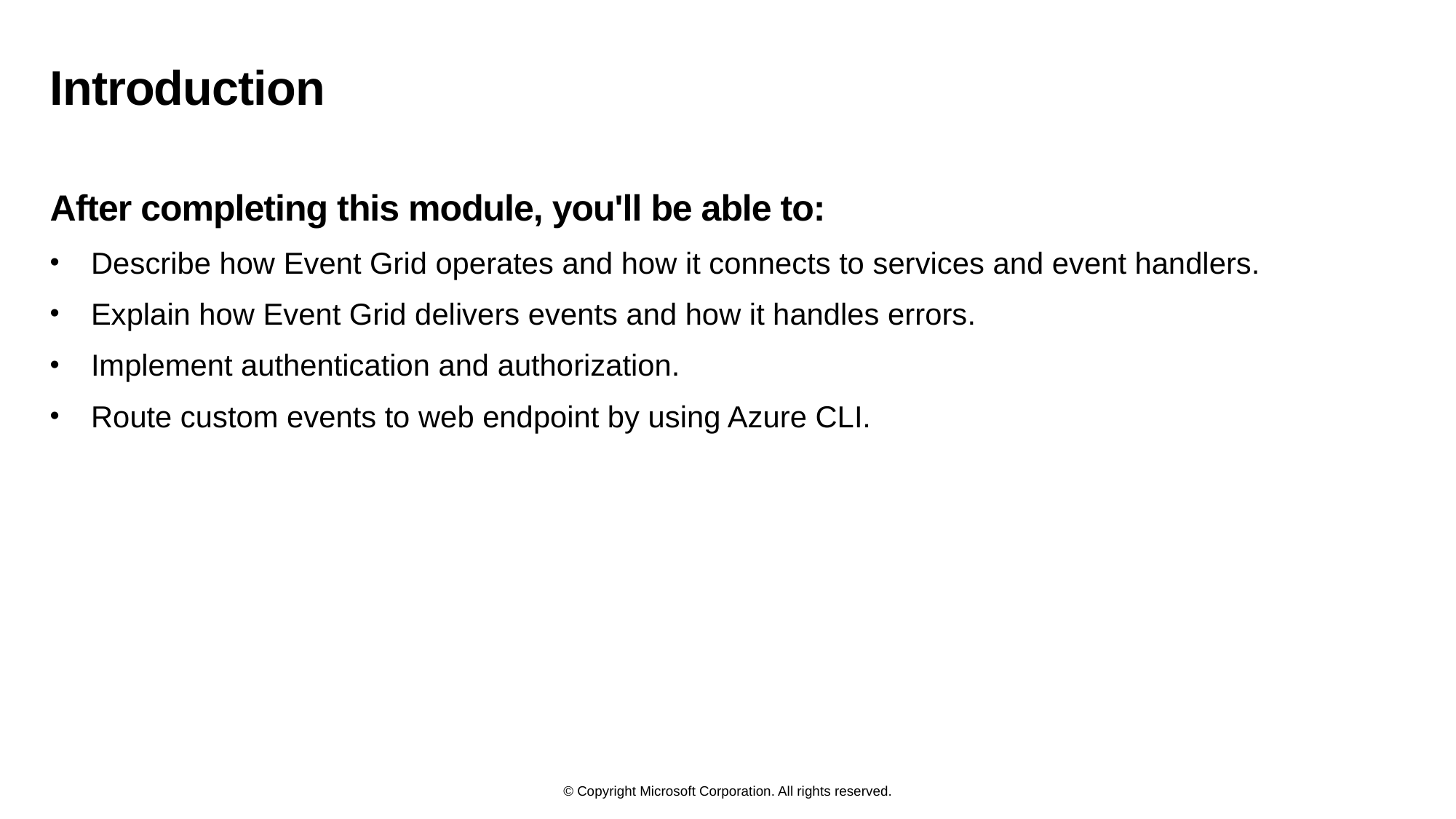

# Introduction
After completing this module, you'll be able to:
Describe how Event Grid operates and how it connects to services and event handlers.
Explain how Event Grid delivers events and how it handles errors.
Implement authentication and authorization.
Route custom events to web endpoint by using Azure CLI.